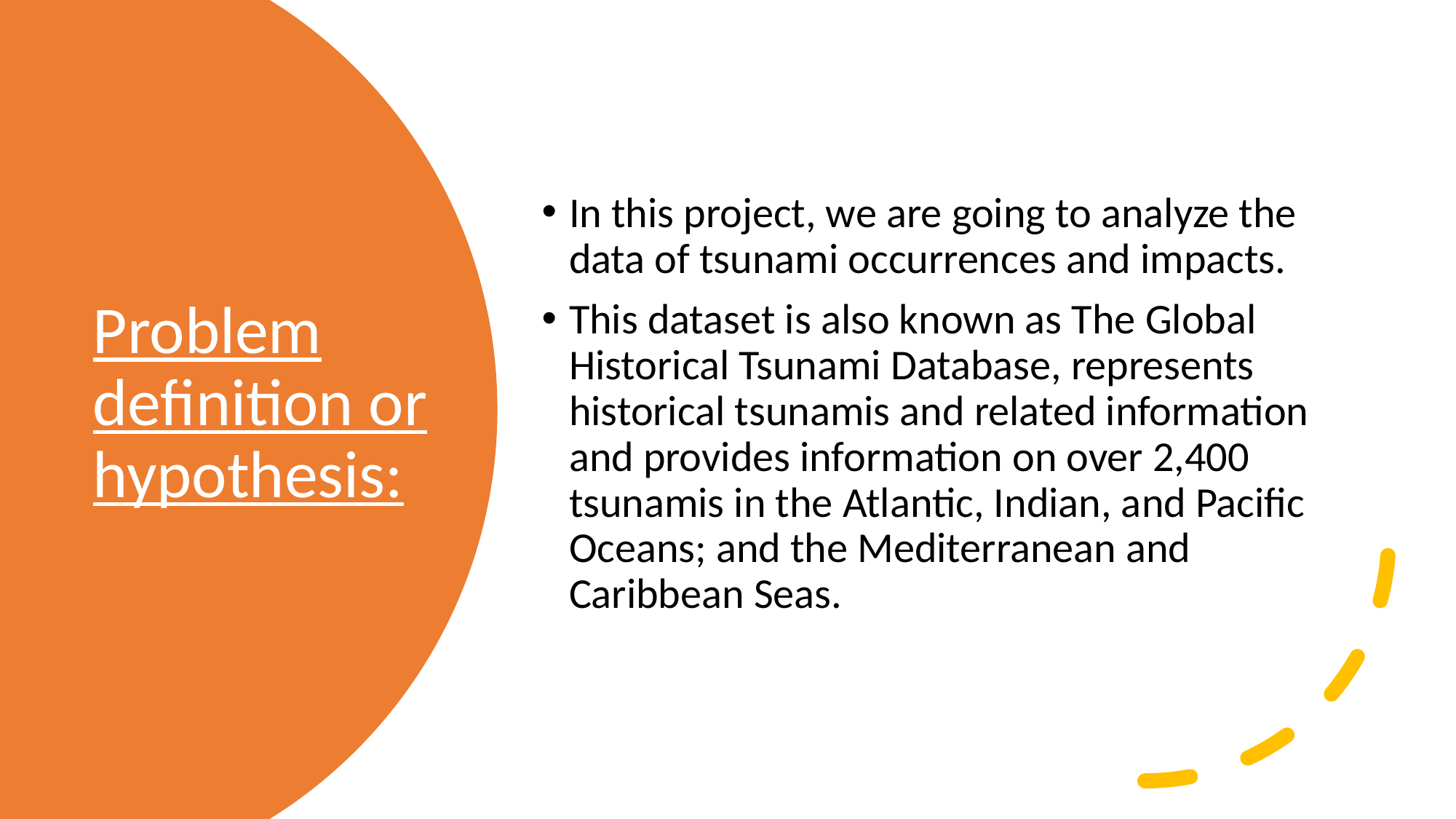

In this project, we are going to analyze the data of tsunami occurrences and impacts.
This dataset is also known as The Global Historical Tsunami Database, represents historical tsunamis and related information and provides information on over 2,400 tsunamis in the Atlantic, Indian, and Pacific Oceans; and the Mediterranean and Caribbean Seas.
# Problem definition or hypothesis: